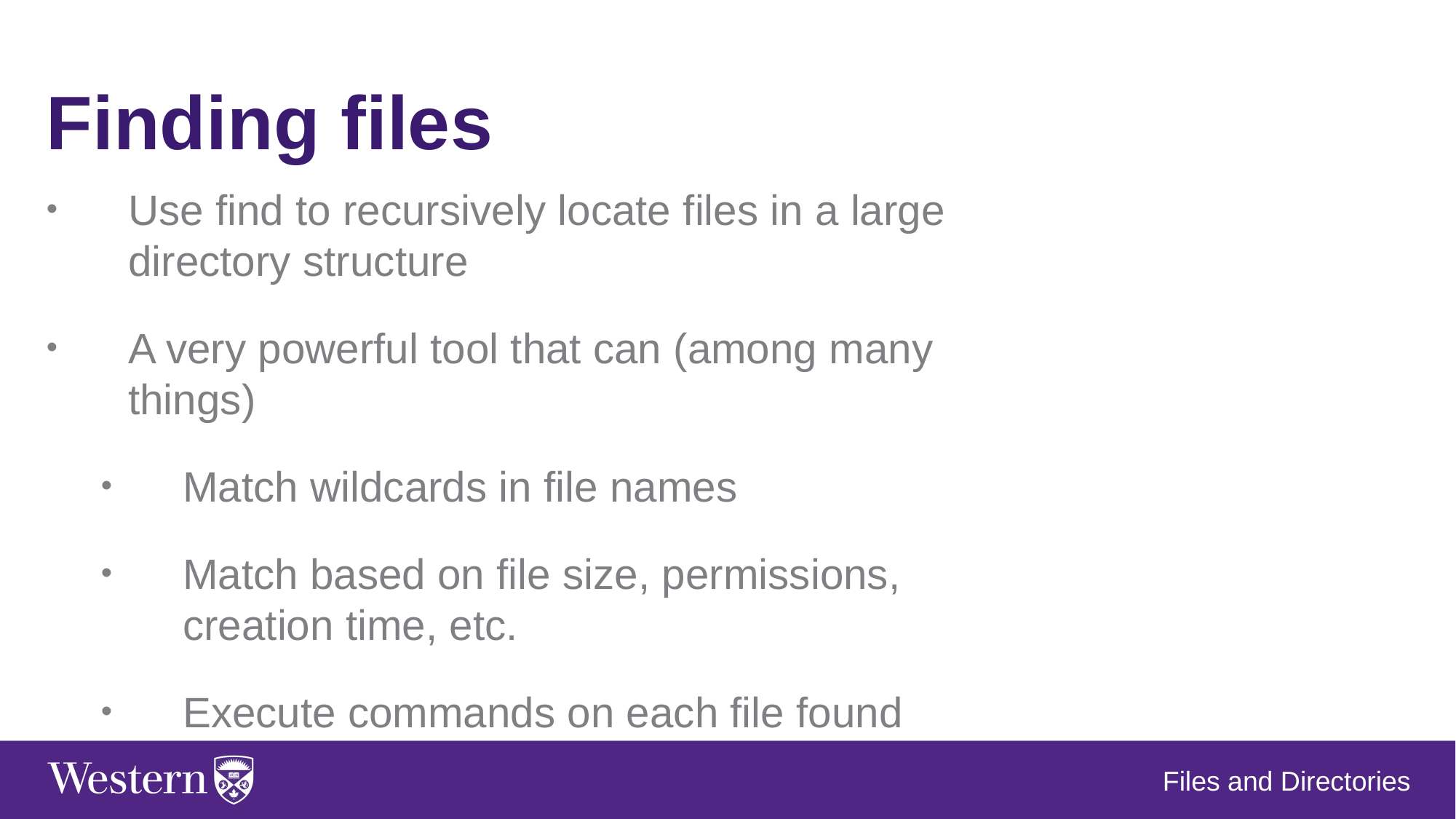

Finding files
Use find to recursively locate files in a large directory structure
A very powerful tool that can (among many things)
Match wildcards in file names
Match based on file size, permissions, creation time, etc.
Execute commands on each file found
Files and Directories